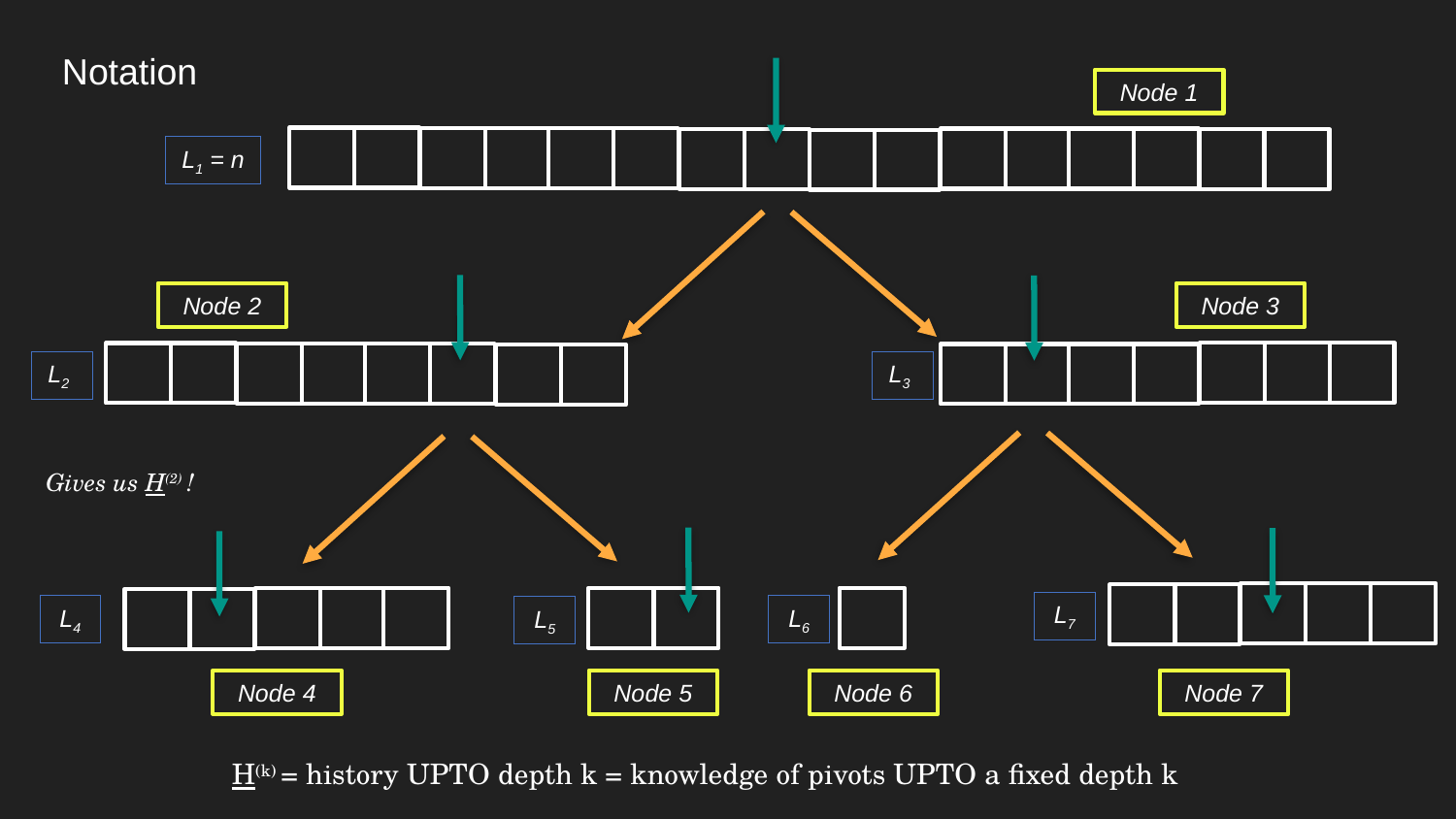

Notation
Node 1

L1 = n
Node 2
Node 3

L2
L3
Gives us H(2) !

L7
L4
L6
L5
Node 4
Node 5
Node 6
Node 7
H(k) = history UPTO depth k = knowledge of pivots UPTO a fixed depth k